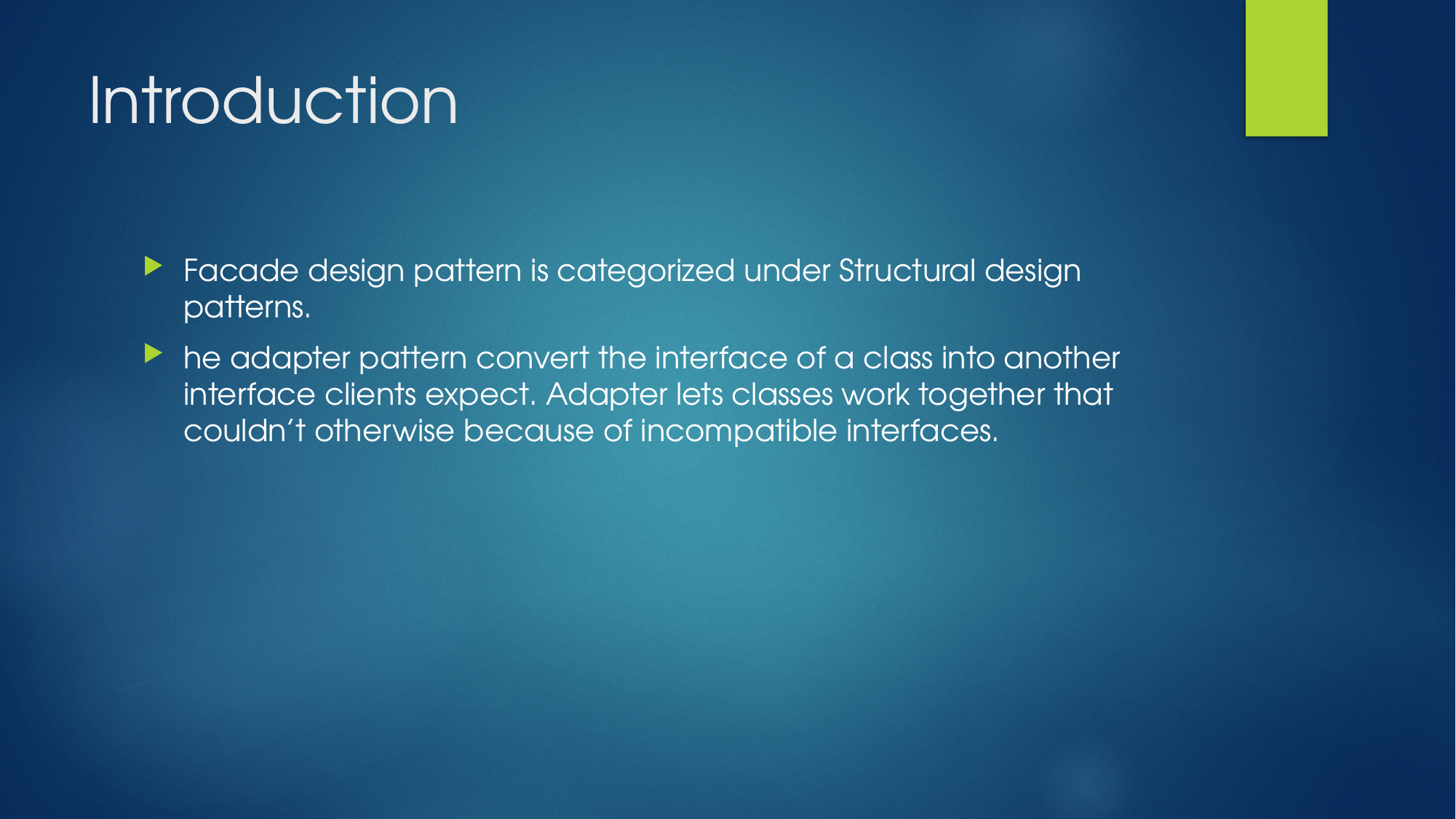

# Introduction
Facade design pattern is categorized under Structural design patterns.
he adapter pattern convert the interface of a class into another interface clients expect. Adapter lets classes work together that couldn’t otherwise because of incompatible interfaces.